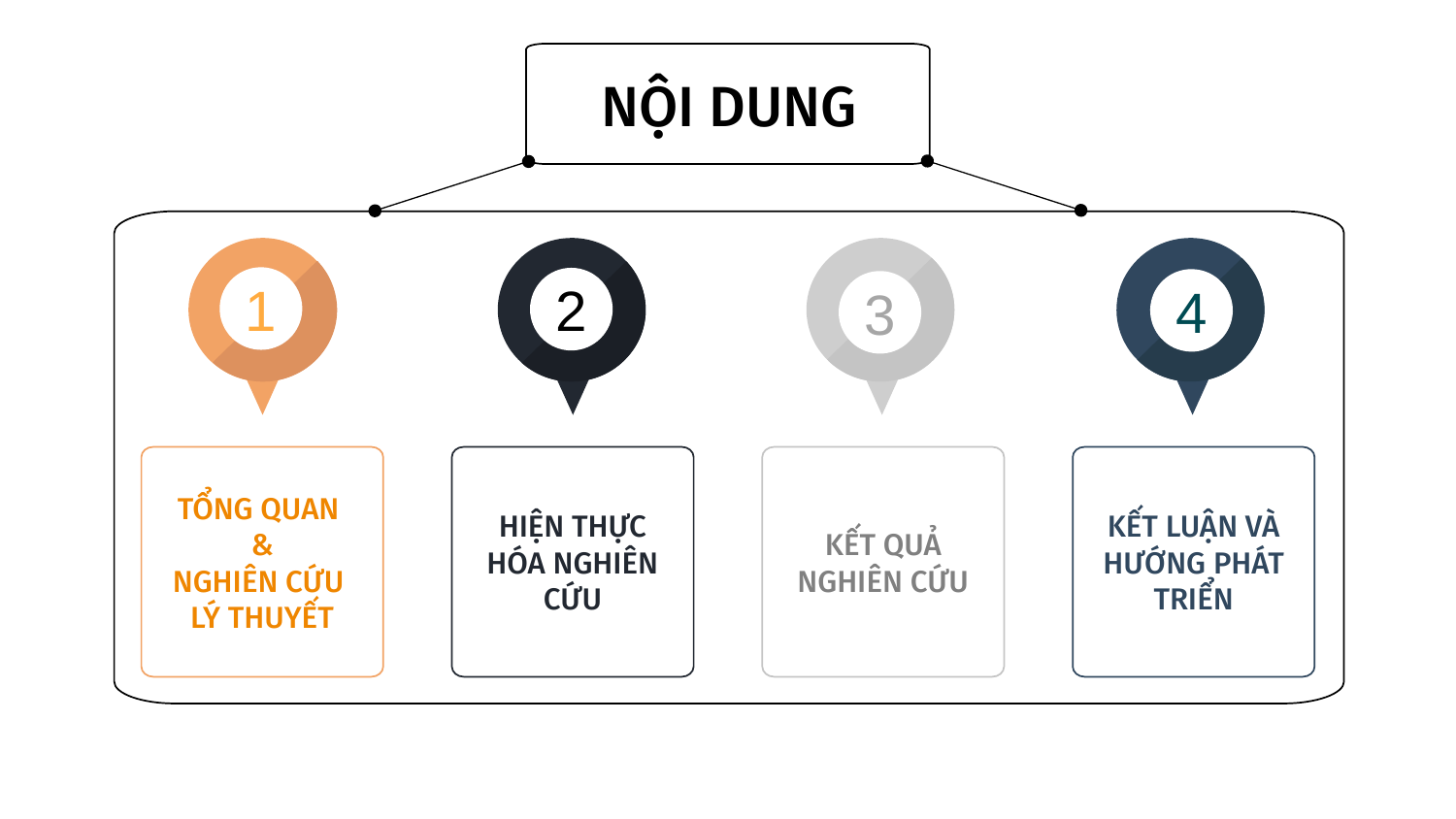

NỘI DUNG

1

2

3

4

TỔNG QUAN
&
NGHIÊN CỨU
LÝ THUYẾT
HIỆN THỰC HÓA NGHIÊN CỨU
KẾT LUẬN VÀ HƯỚNG PHÁT TRIỂN
KẾT QUẢ NGHIÊN CỨU